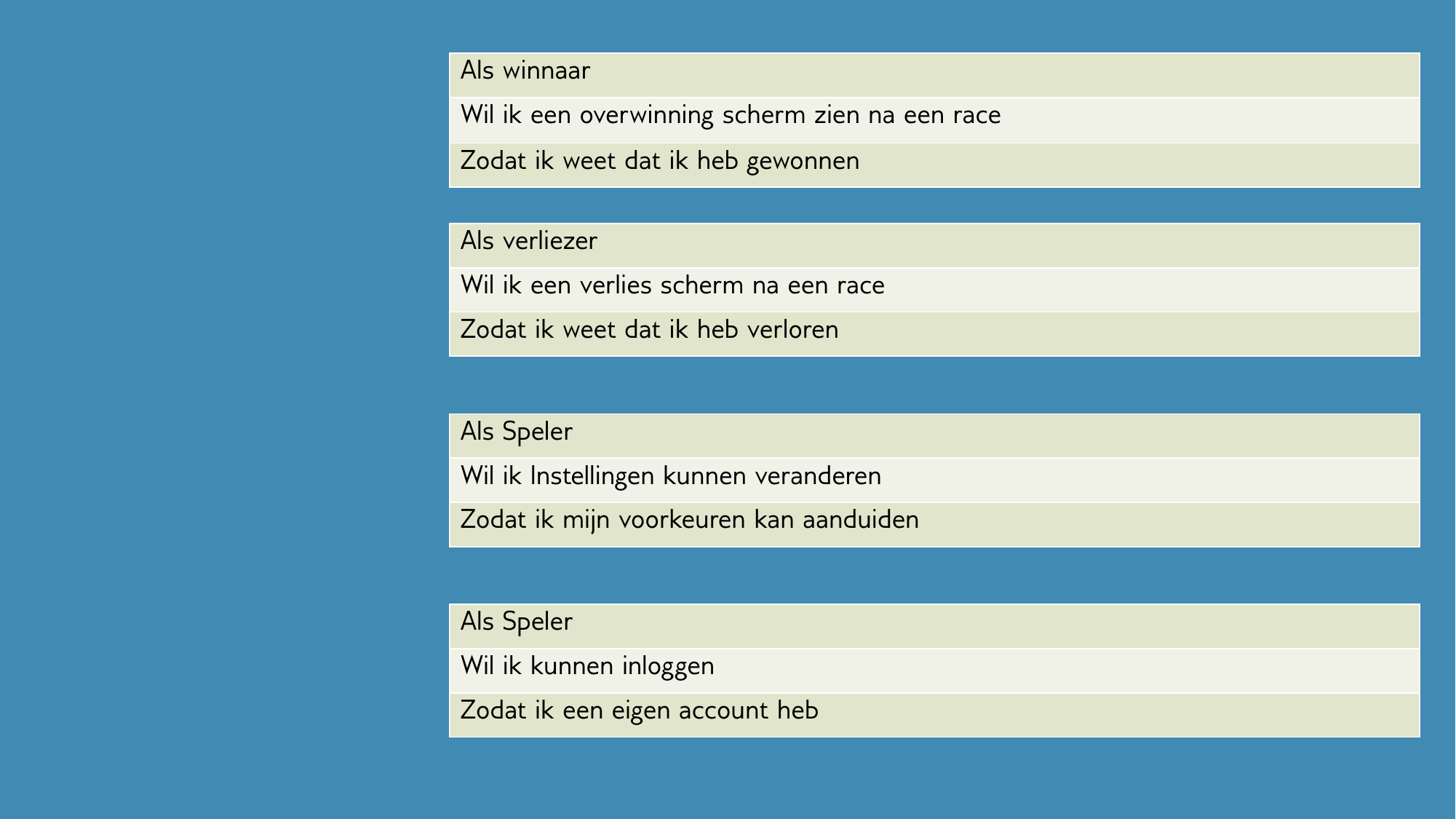

| Als winnaar |
| --- |
| Wil ik een overwinning scherm zien na een race |
| Zodat ik weet dat ik heb gewonnen |
| Als verliezer |
| --- |
| Wil ik een verlies scherm na een race |
| Zodat ik weet dat ik heb verloren |
| Als Speler |
| --- |
| Wil ik Instellingen kunnen veranderen |
| Zodat ik mijn voorkeuren kan aanduiden |
| Als Speler |
| --- |
| Wil ik kunnen inloggen |
| Zodat ik een eigen account heb |